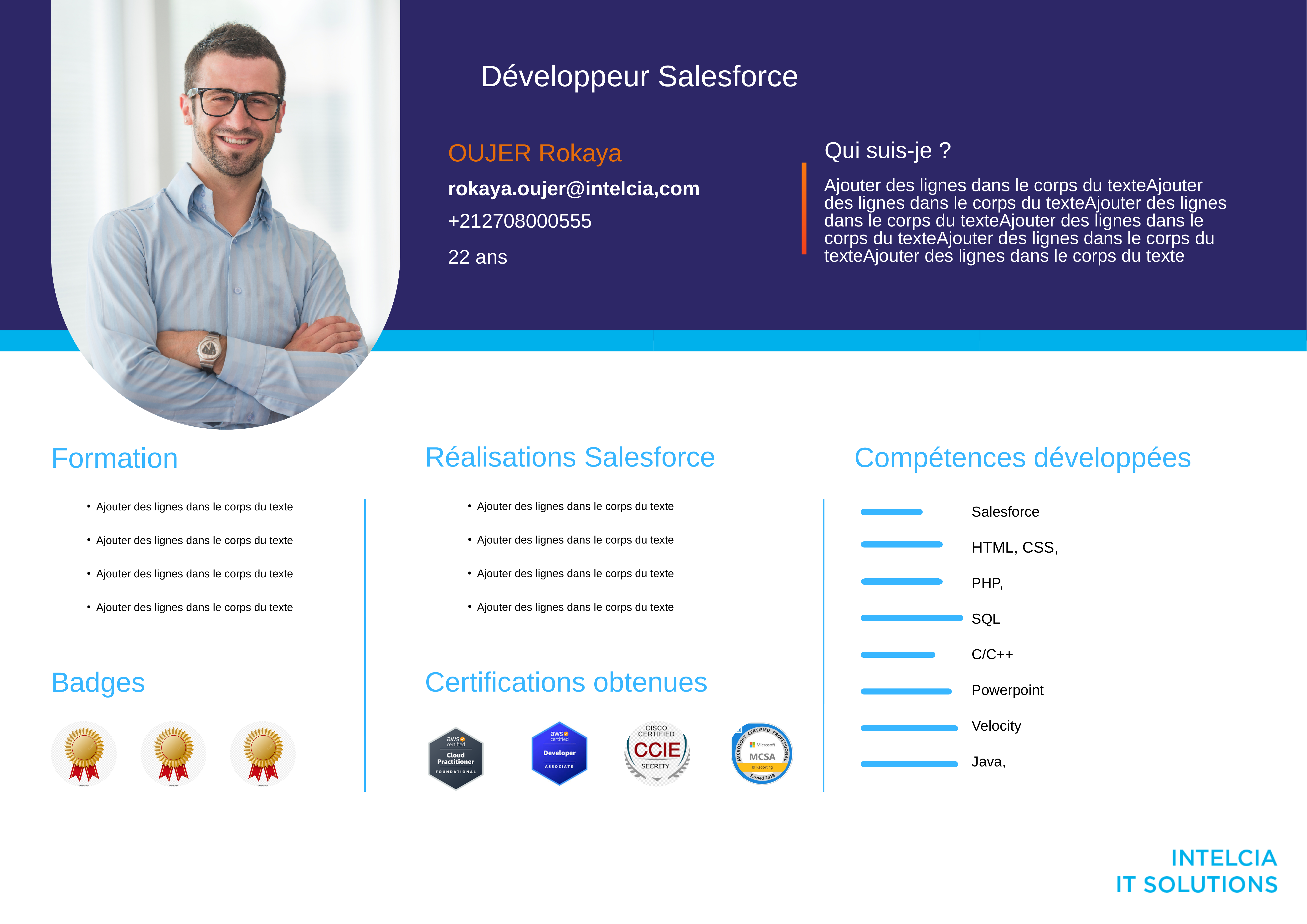

Développeur Salesforce
Qui suis-je ?
OUJER Rokaya
rokaya.oujer@intelcia,com
Ajouter des lignes dans le corps du texteAjouter des lignes dans le corps du texteAjouter des lignes dans le corps du texteAjouter des lignes dans le corps du texteAjouter des lignes dans le corps du texteAjouter des lignes dans le corps du texte
+212708000555
22 ans
Réalisations Salesforce
Compétences développées
Formation
Ajouter des lignes dans le corps du texte
Ajouter des lignes dans le corps du texte

Salesforce

Ajouter des lignes dans le corps du texte
Ajouter des lignes dans le corps du texte
HTML, CSS,

Ajouter des lignes dans le corps du texte
Ajouter des lignes dans le corps du texte
PHP,
Ajouter des lignes dans le corps du texte
Ajouter des lignes dans le corps du texte
SQL

C/C++

Certifications obtenues
Badges
Powerpoint

Velocity

Java,